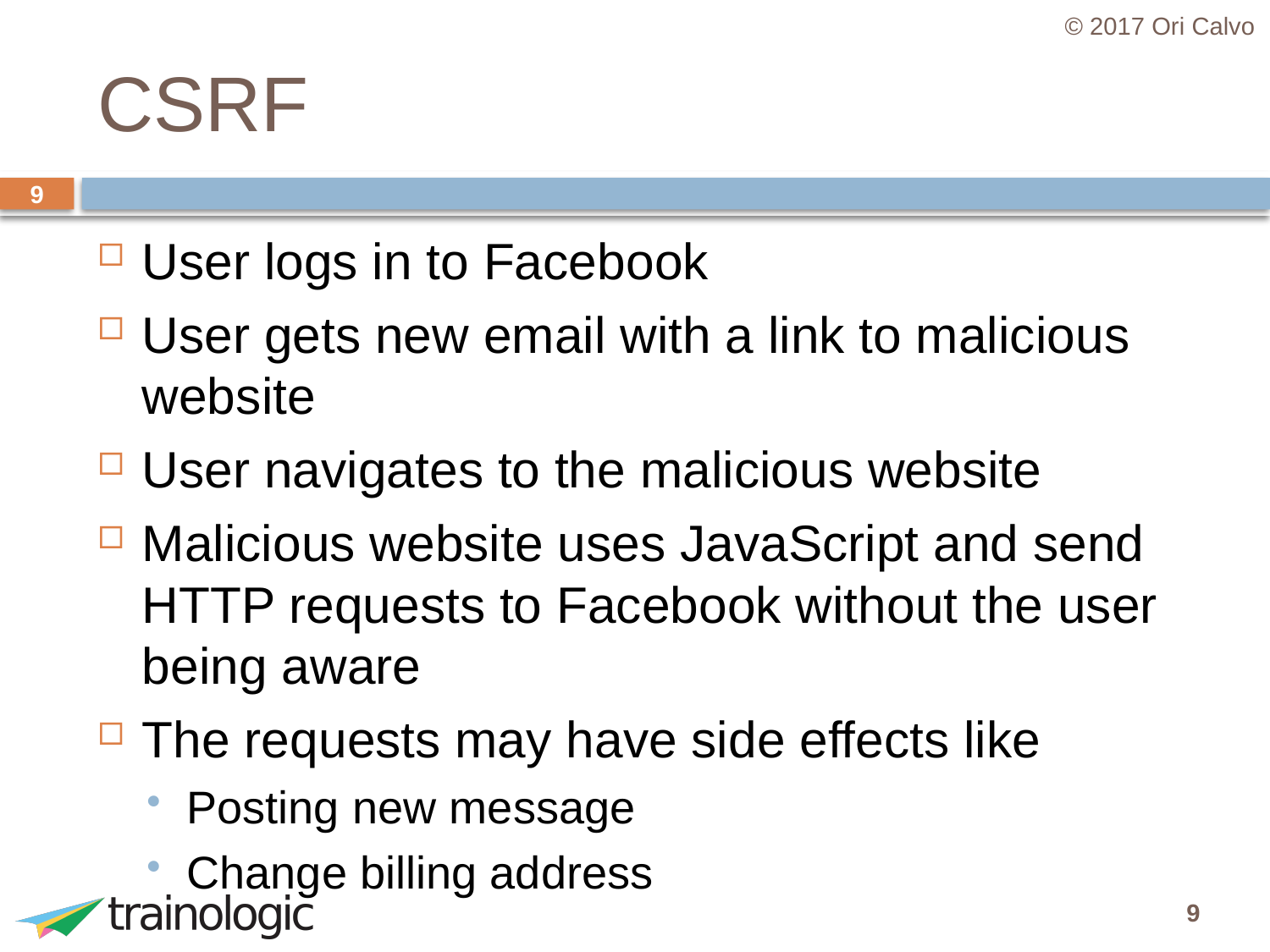

© 2017 Ori Calvo
# CSRF
9
User logs in to Facebook
User gets new email with a link to malicious website
User navigates to the malicious website
Malicious website uses JavaScript and send HTTP requests to Facebook without the user being aware
The requests may have side effects like
Posting new message
Change billing address